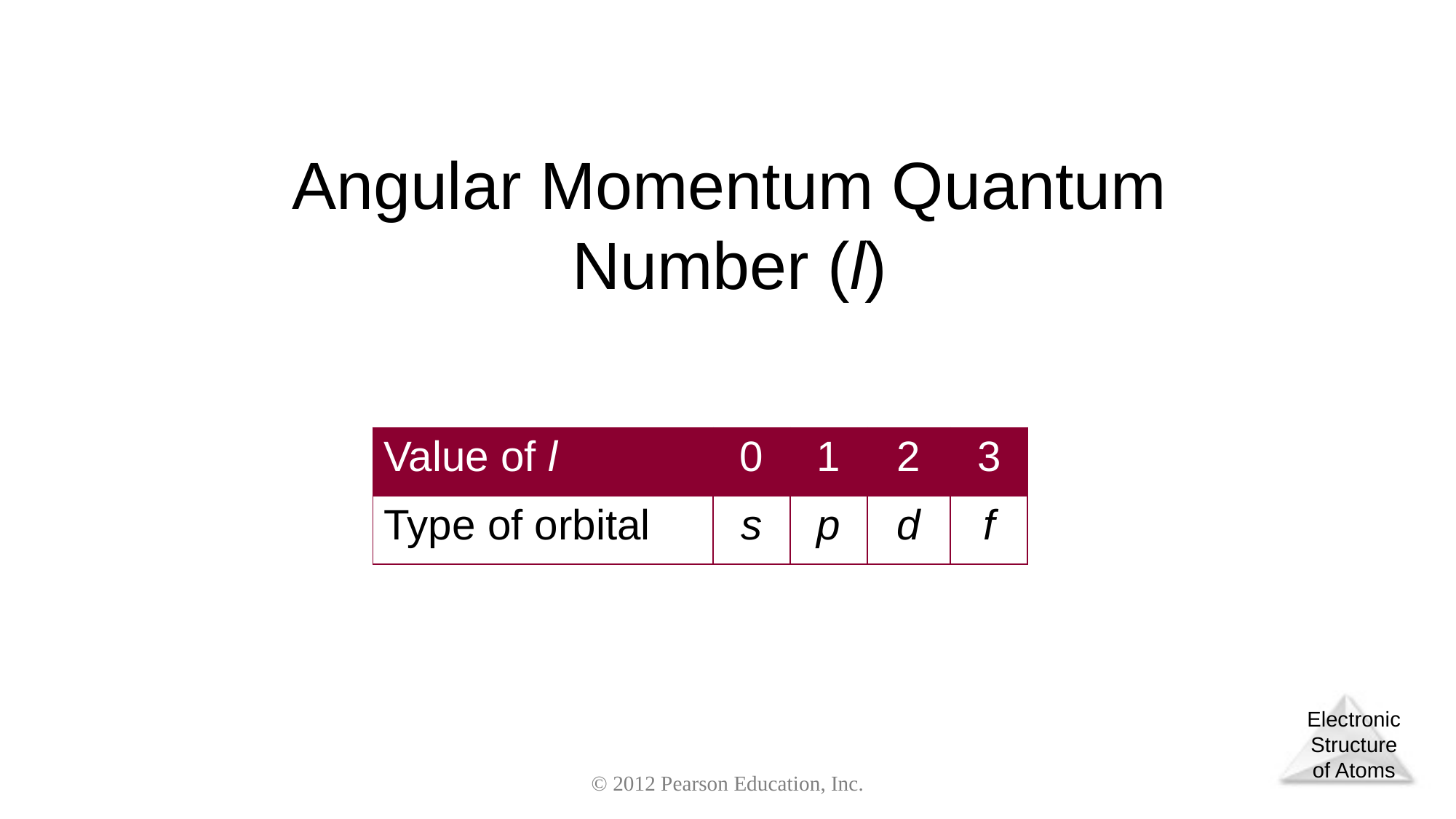

# Angular Momentum Quantum Number (l)
| Value of l | 0 | 1 | 2 | 3 |
| --- | --- | --- | --- | --- |
| Type of orbital | s | p | d | f |
© 2012 Pearson Education, Inc.